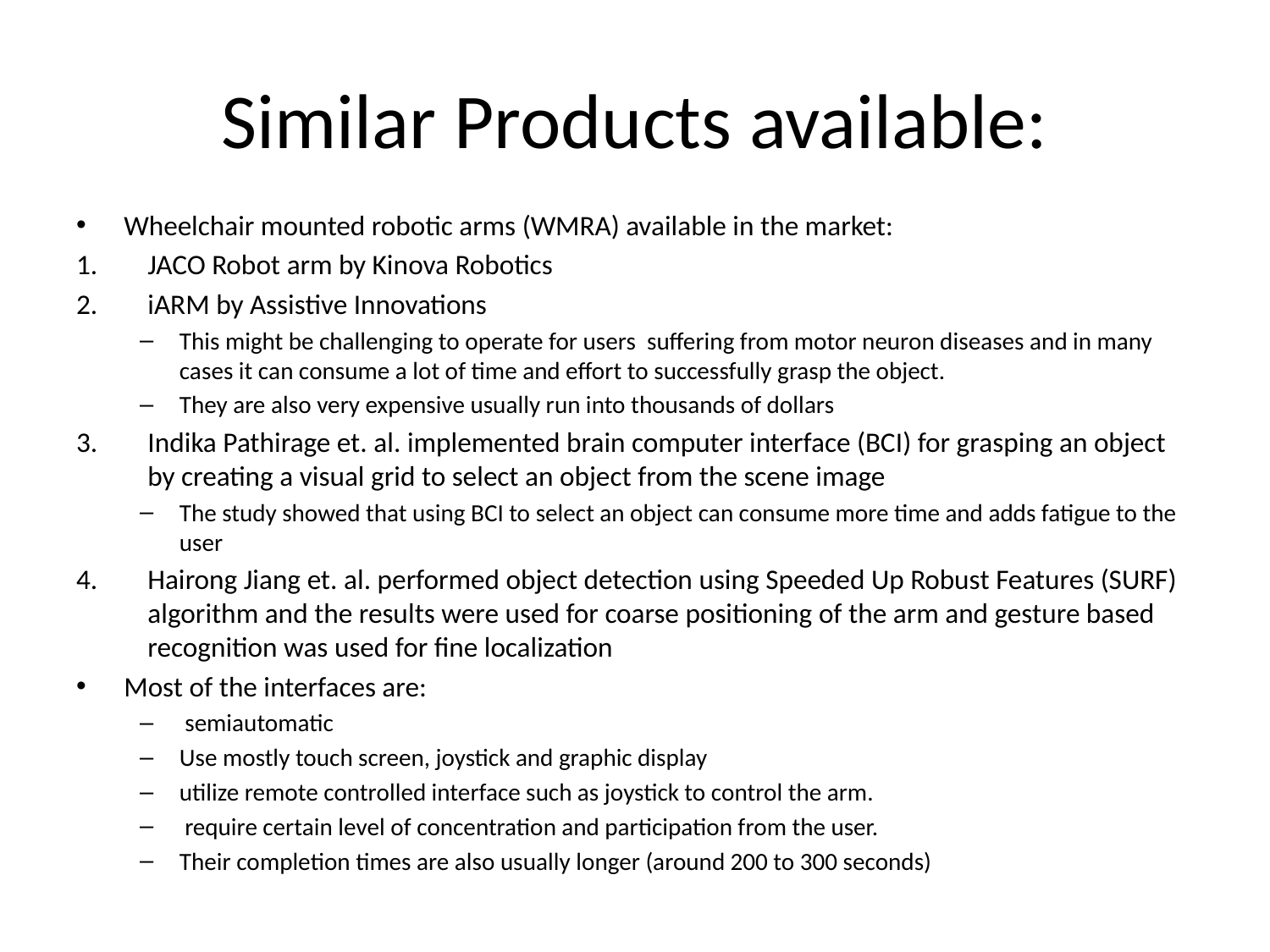

# Similar Products available:
Wheelchair mounted robotic arms (WMRA) available in the market:
JACO Robot arm by Kinova Robotics
iARM by Assistive Innovations
This might be challenging to operate for users  suffering from motor neuron diseases and in many cases it can consume a lot of time and effort to successfully grasp the object.
They are also very expensive usually run into thousands of dollars
Indika Pathirage et. al. implemented brain computer interface (BCI) for grasping an object by creating a visual grid to select an object from the scene image
The study showed that using BCI to select an object can consume more time and adds fatigue to the user
Hairong Jiang et. al. performed object detection using Speeded Up Robust Features (SURF) algorithm and the results were used for coarse positioning of the arm and gesture based recognition was used for fine localization
Most of the interfaces are:
 semiautomatic
Use mostly touch screen, joystick and graphic display
utilize remote controlled interface such as joystick to control the arm.
 require certain level of concentration and participation from the user.
Their completion times are also usually longer (around 200 to 300 seconds)